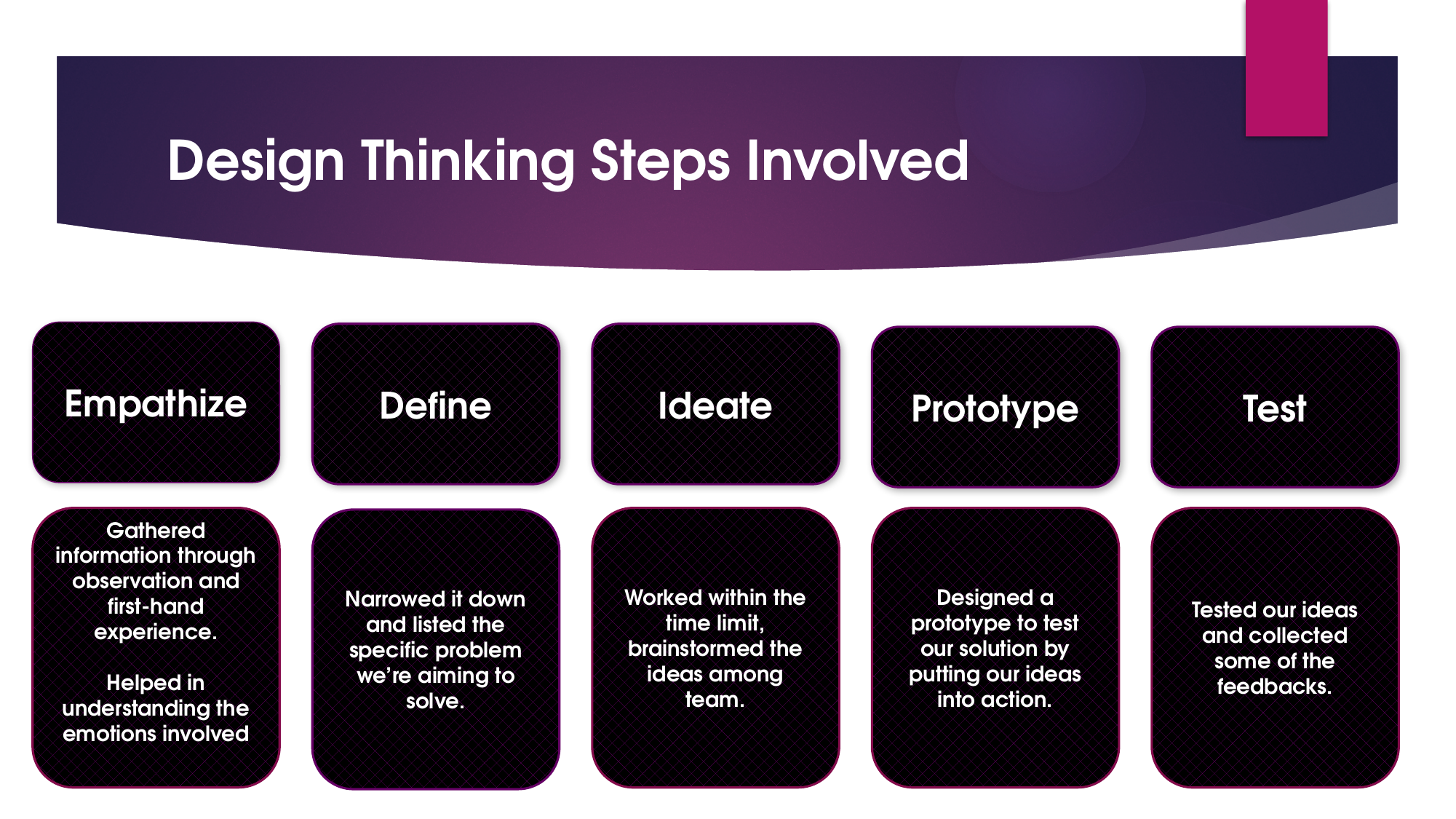

# Design Thinking Steps Involved
Empathize
Define
Ideate
Prototype
Test
Designed a prototype to test our solution by putting our ideas into action.
Tested our ideas and collected some of the feedbacks.
Gathered information through observation and first-hand experience.

Helped in understanding the emotions involved

Worked within the time limit, brainstormed the ideas among team.
Narrowed it down and listed the specific problem we’re aiming to solve.